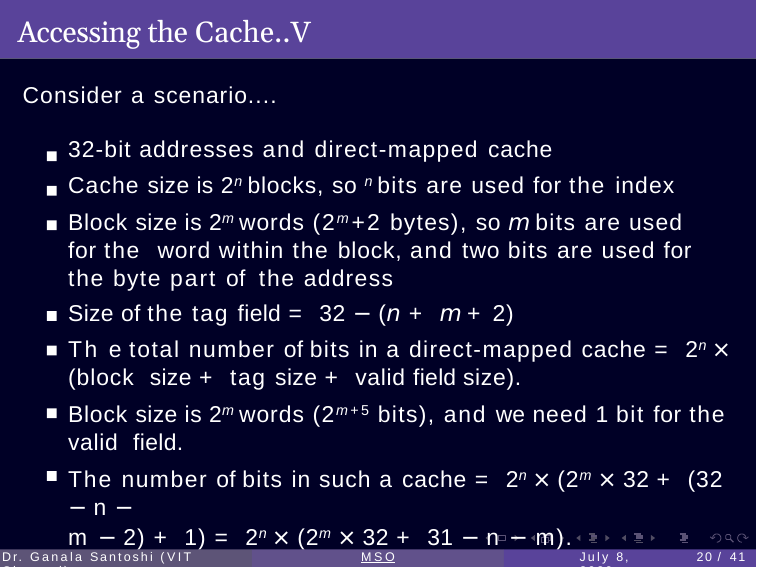

# Accessing the Cache..V
Consider a scenario....

32-bit addresses and direct-mapped cache
Cache size is 2n blocks, so n bits are used for the index
Block size is 2m words (2m+2 bytes), so m bits are used for the  word within the block, and two bits are used for the byte part of  the address
Size of the tag field = 32 − (n + m + 2)
Th e total number of bits in a direct-mapped cache = 2n × (block  size + tag size + valid field size).
Block size is 2m words (2m+5 bits), and we need 1 bit for the valid  field.
The number of bits in such a cache = 2n × (2m × 32 + (32 − n −
m − 2) + 1) = 2n × (2m × 32 + 31 − n − m).

Dr. Ganala Santoshi (VIT Chennai)
MSO
July 8, 2020
20 / 41